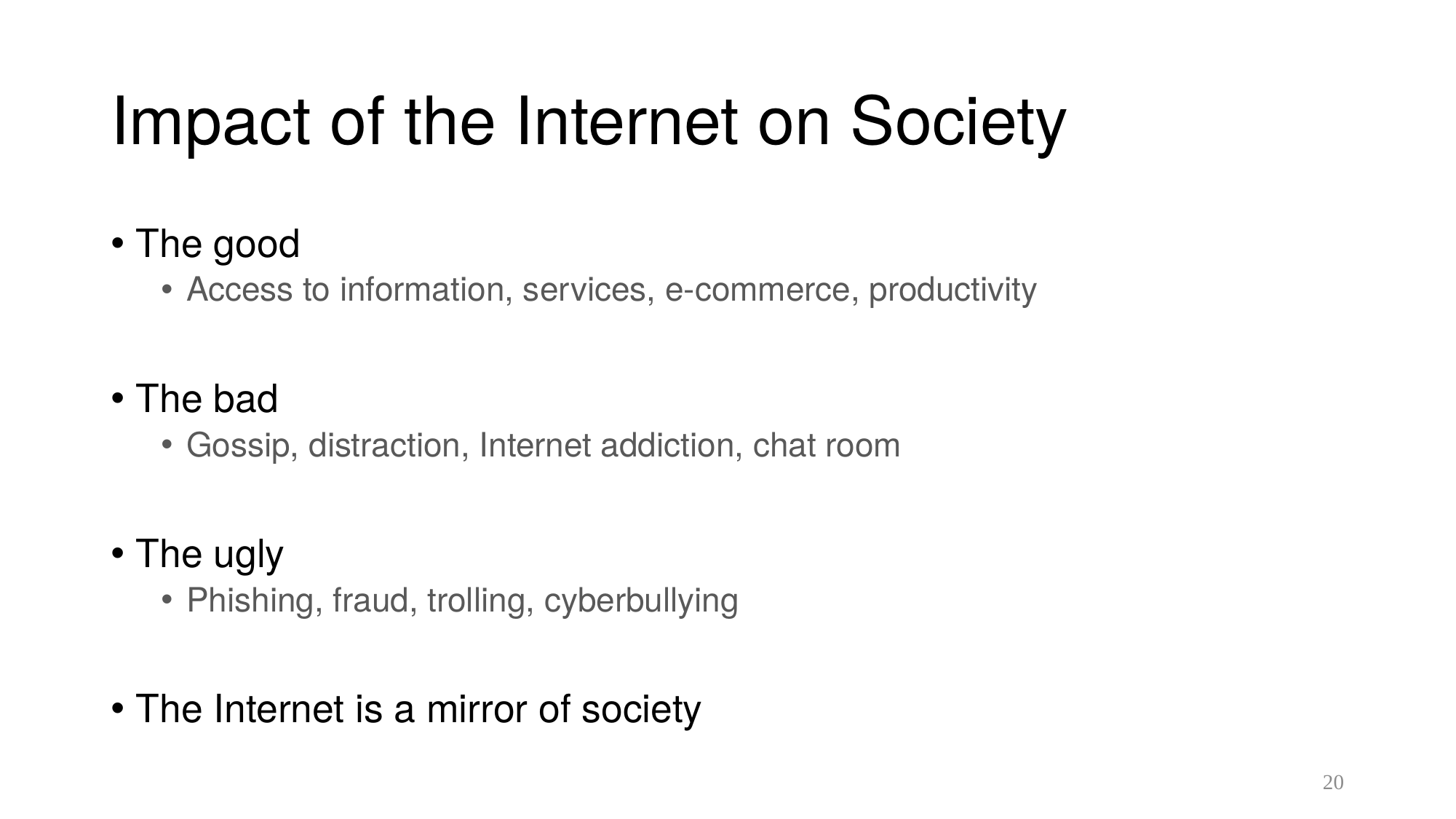

# Impact of the Internet on Society
The good
Access to information, services, e-commerce, productivity

The bad
Gossip, distraction, Internet addiction, chat room

The ugly
Phishing, fraud, trolling, cyberbullying

The Internet is a mirror of society
20